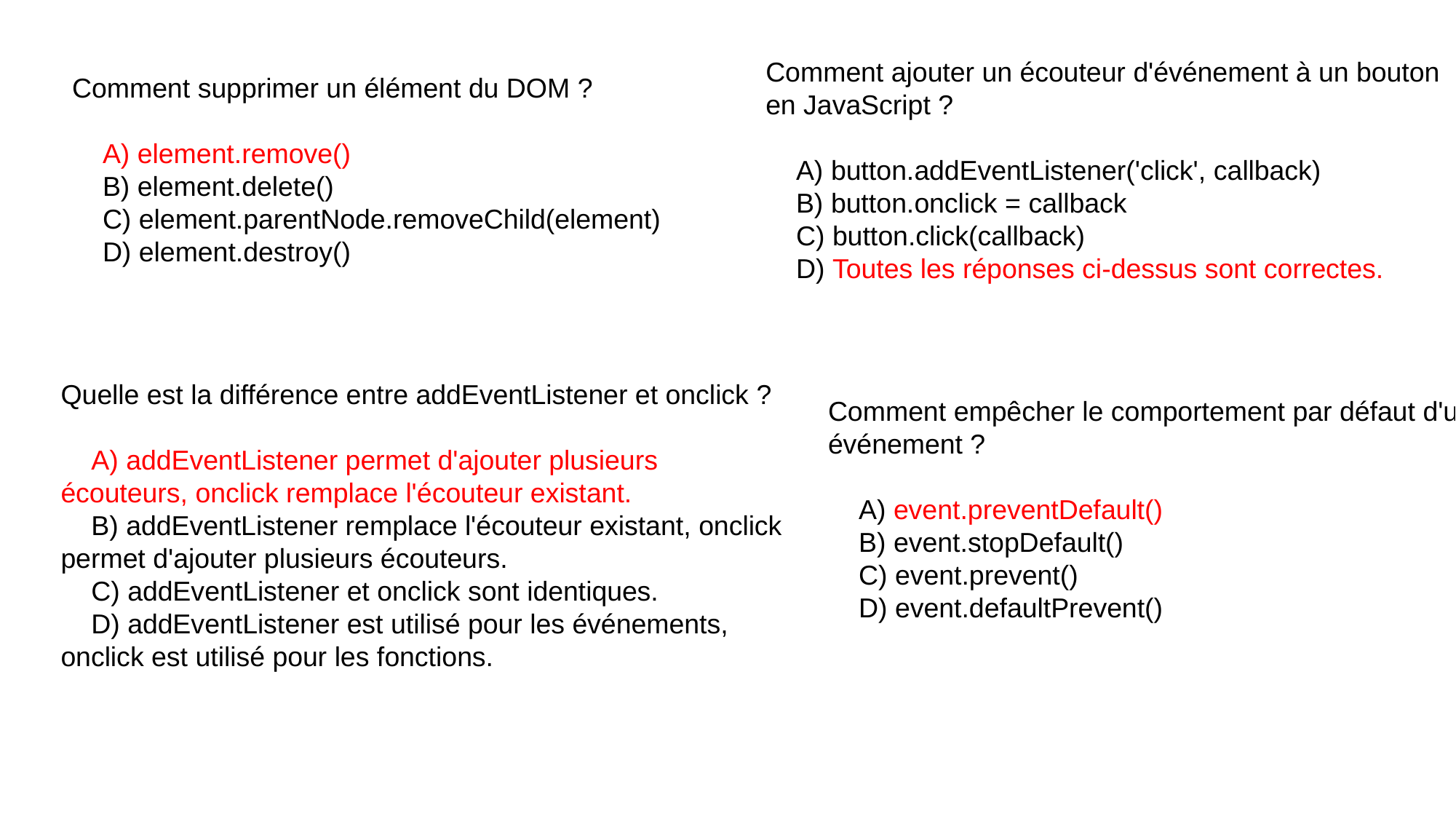

Comment supprimer un élément du DOM ?

    A) element.remove()
    B) element.delete()
    C) element.parentNode.removeChild(element)
    D) element.destroy()

Comment ajouter un écouteur d'événement à un bouton en JavaScript ?

    A) button.addEventListener('click', callback)
    B) button.onclick = callback
    C) button.click(callback)
    D) Toutes les réponses ci-dessus sont correctes.

Quelle est la différence entre addEventListener et onclick ?

    A) addEventListener permet d'ajouter plusieurs écouteurs, onclick remplace l'écouteur existant.
    B) addEventListener remplace l'écouteur existant, onclick permet d'ajouter plusieurs écouteurs.
    C) addEventListener et onclick sont identiques.
    D) addEventListener est utilisé pour les événements, onclick est utilisé pour les fonctions.

Comment empêcher le comportement par défaut d'un événement ?

    A) event.preventDefault()
    B) event.stopDefault()
    C) event.prevent()
    D) event.defaultPrevent()